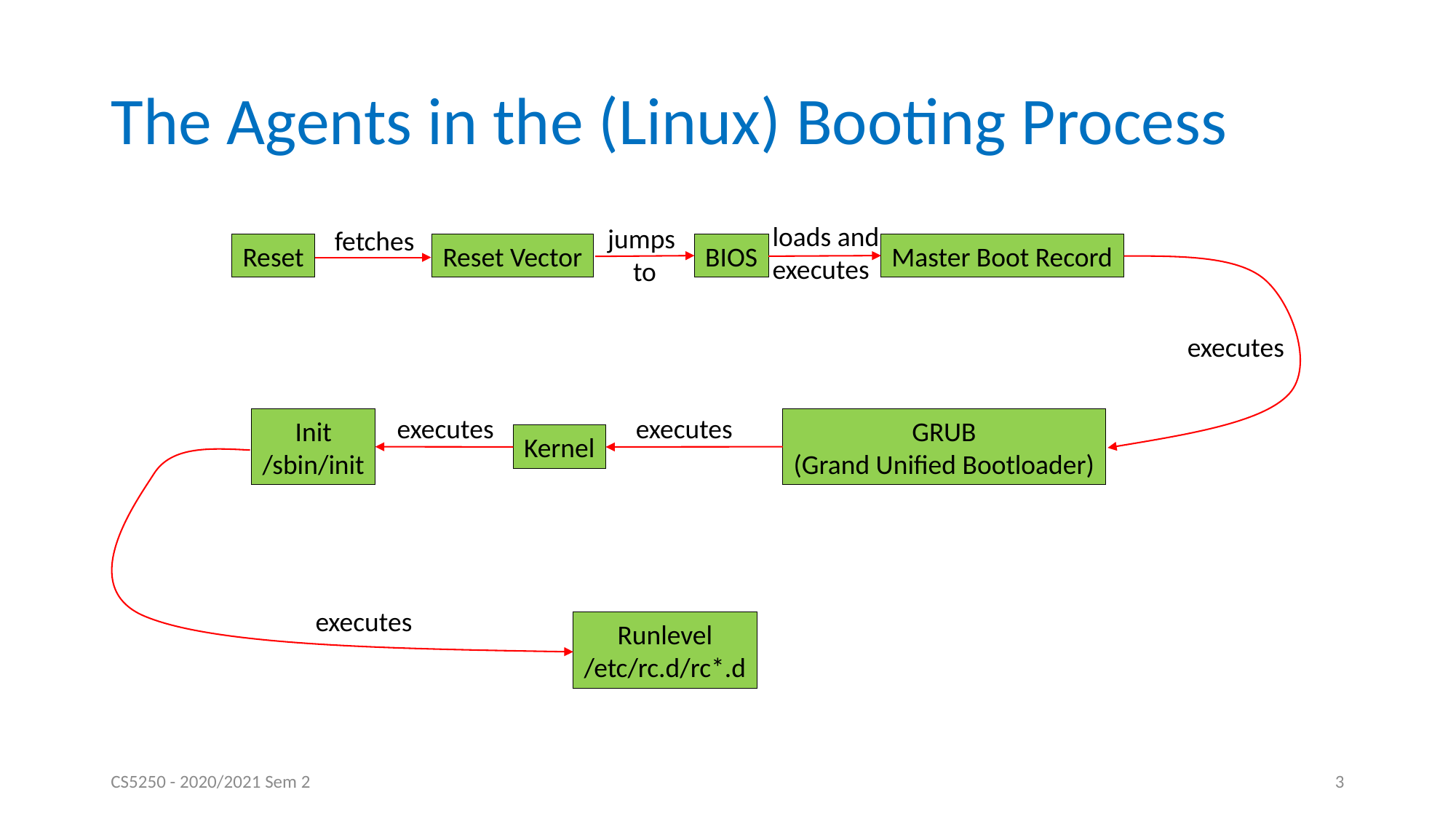

# The Agents in the (Linux) Booting Process
loads and
executes
jumps
to
fetches
Reset
Reset Vector
BIOS
Master Boot Record

executes
executes
executes
Init
/sbin/init
GRUB
(Grand Unified Bootloader)
Kernel

executes
Runlevel
/etc/rc.d/rc*.d
CS5250 - 2020/2021 Sem 2
3